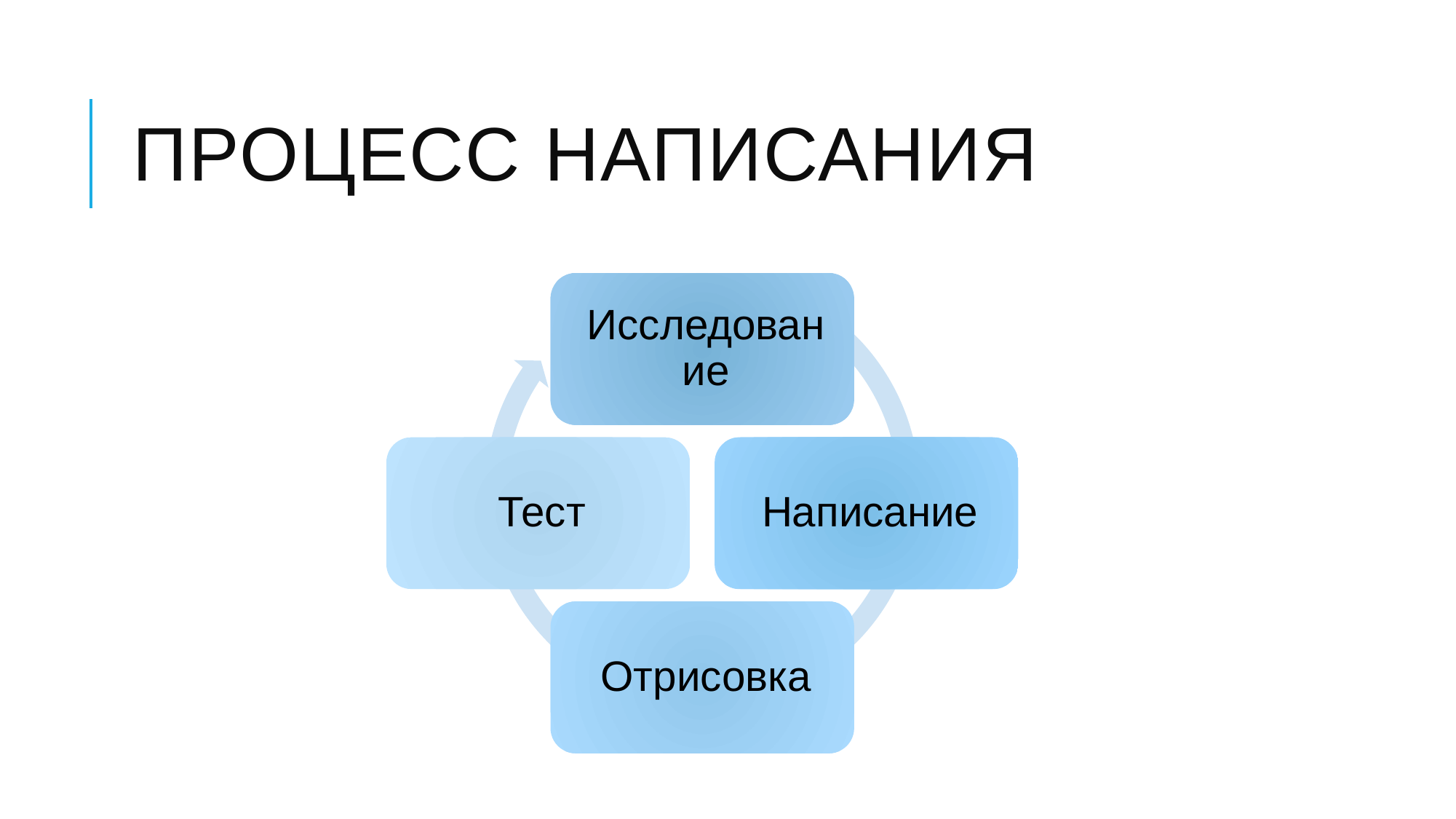

# Процесс написания
Исследование
Написание
Отрисовка
Тест